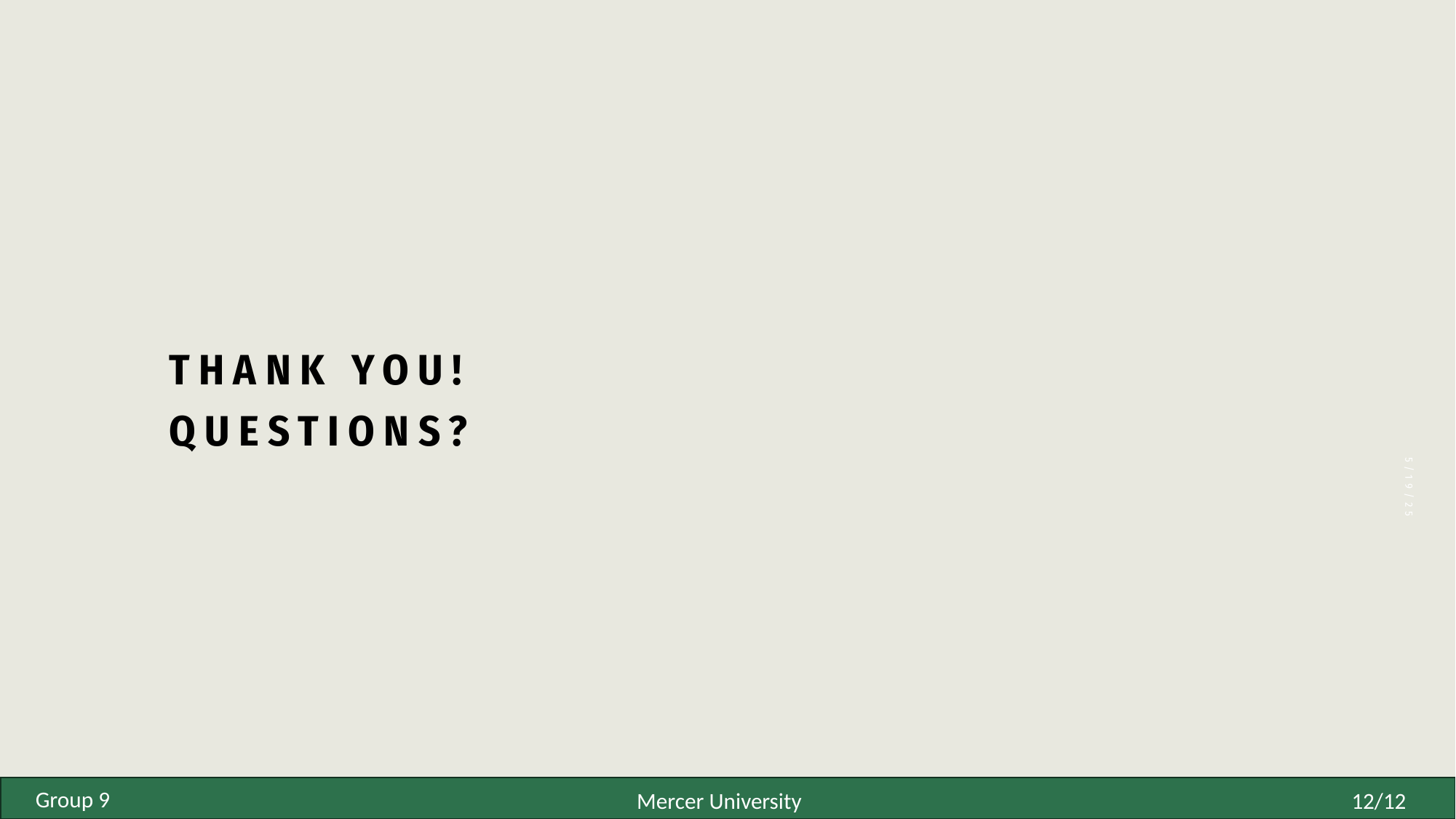

# Thank you! Questions?
5/19/25

Group 9
12/12

Mercer University